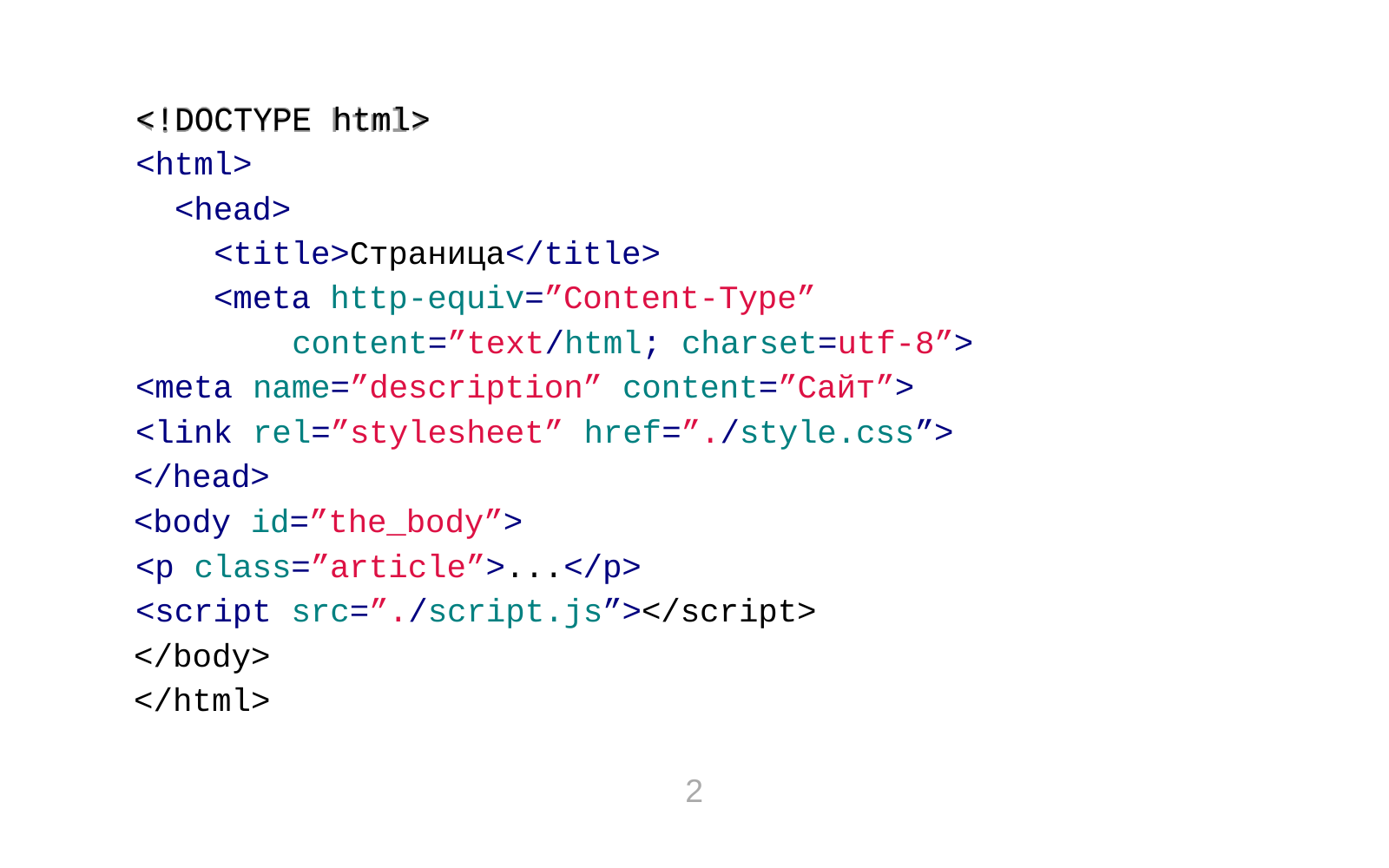

<!DOCTYPE	html>
<html>
<head>
<title>Страница</title>
<meta http-equiv=”Content-Type”  content=”text/html; charset=utf-8”>
<meta name=”description” content=”Сайт”>
<link rel=”stylesheet” href=”./style.css”>
</head>
<body id=”the_body”>
<p class=”article”>...</p>
<script src=”./script.js”></script>
</body>
</html>
2